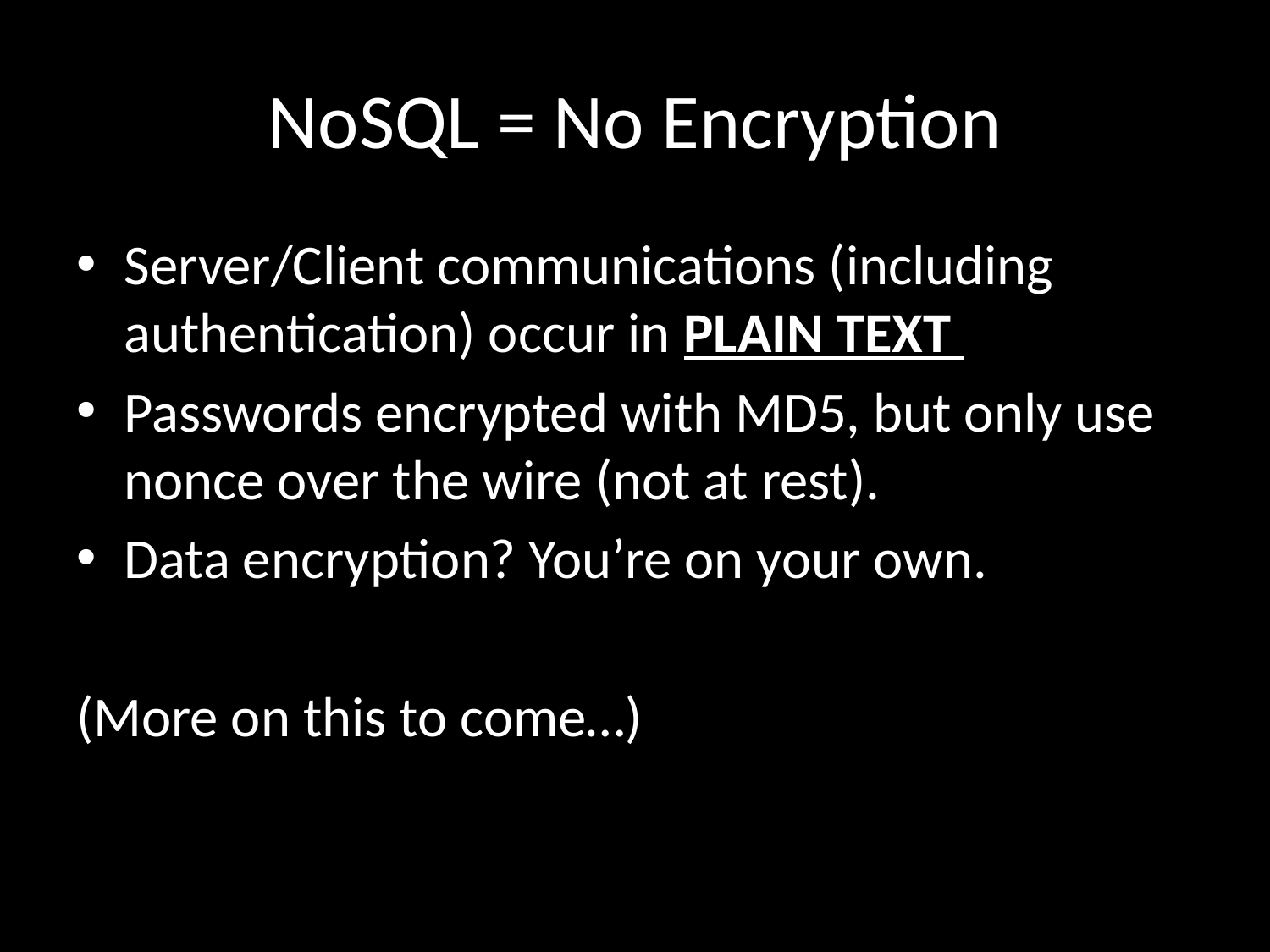

# NoSQL = No Encryption
Server/Client communications (including authentication) occur in PLAIN TEXT
Passwords encrypted with MD5, but only use nonce over the wire (not at rest).
Data encryption? You’re on your own.

(More on this to come…)